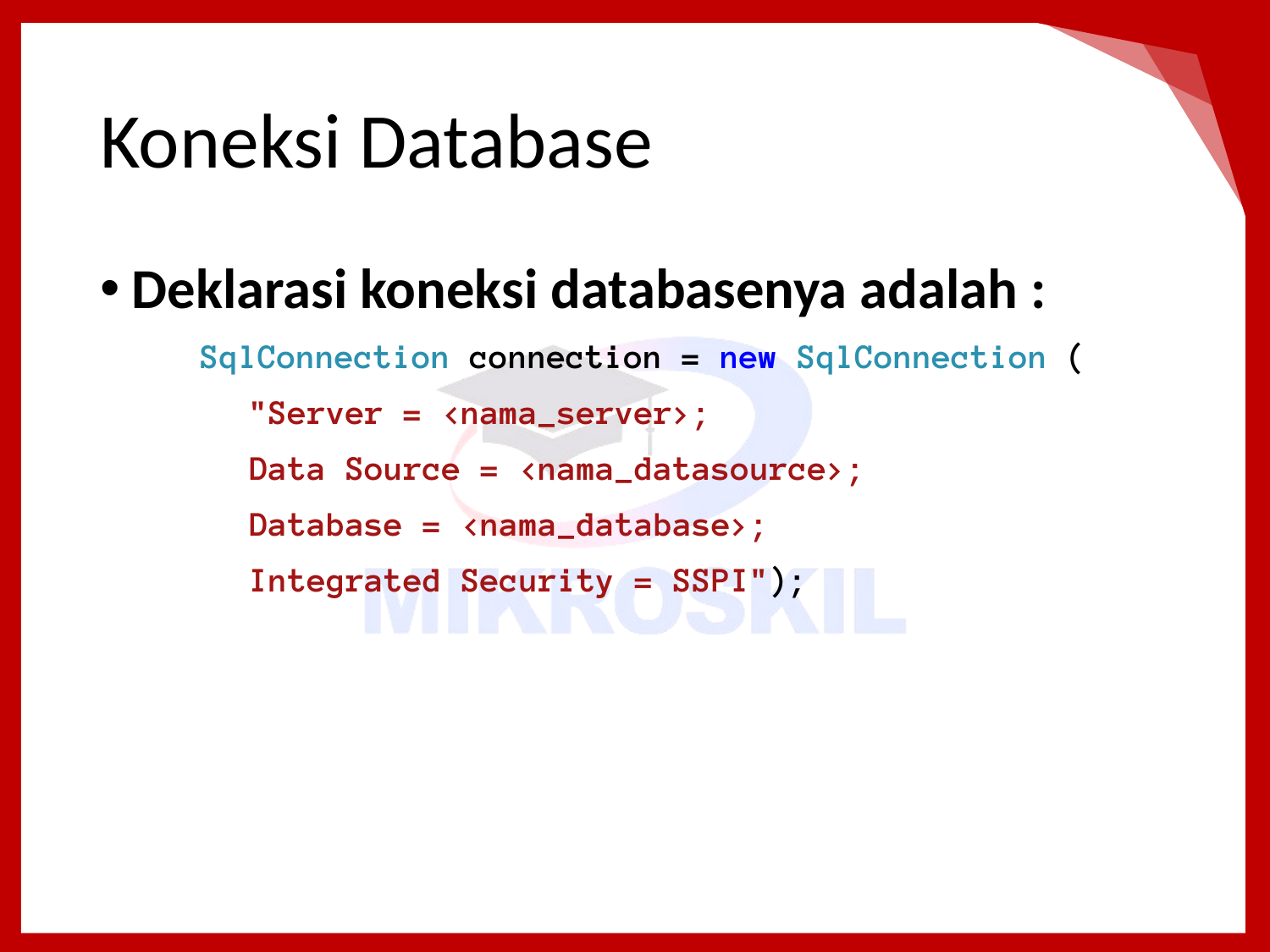

# Koneksi Database
Deklarasi koneksi databasenya adalah :
SqlConnection connection = new SqlConnection (
"Server = <nama_server>;
Data Source = <nama_datasource>;
Database = <nama_database>;
Integrated Security = SSPI");